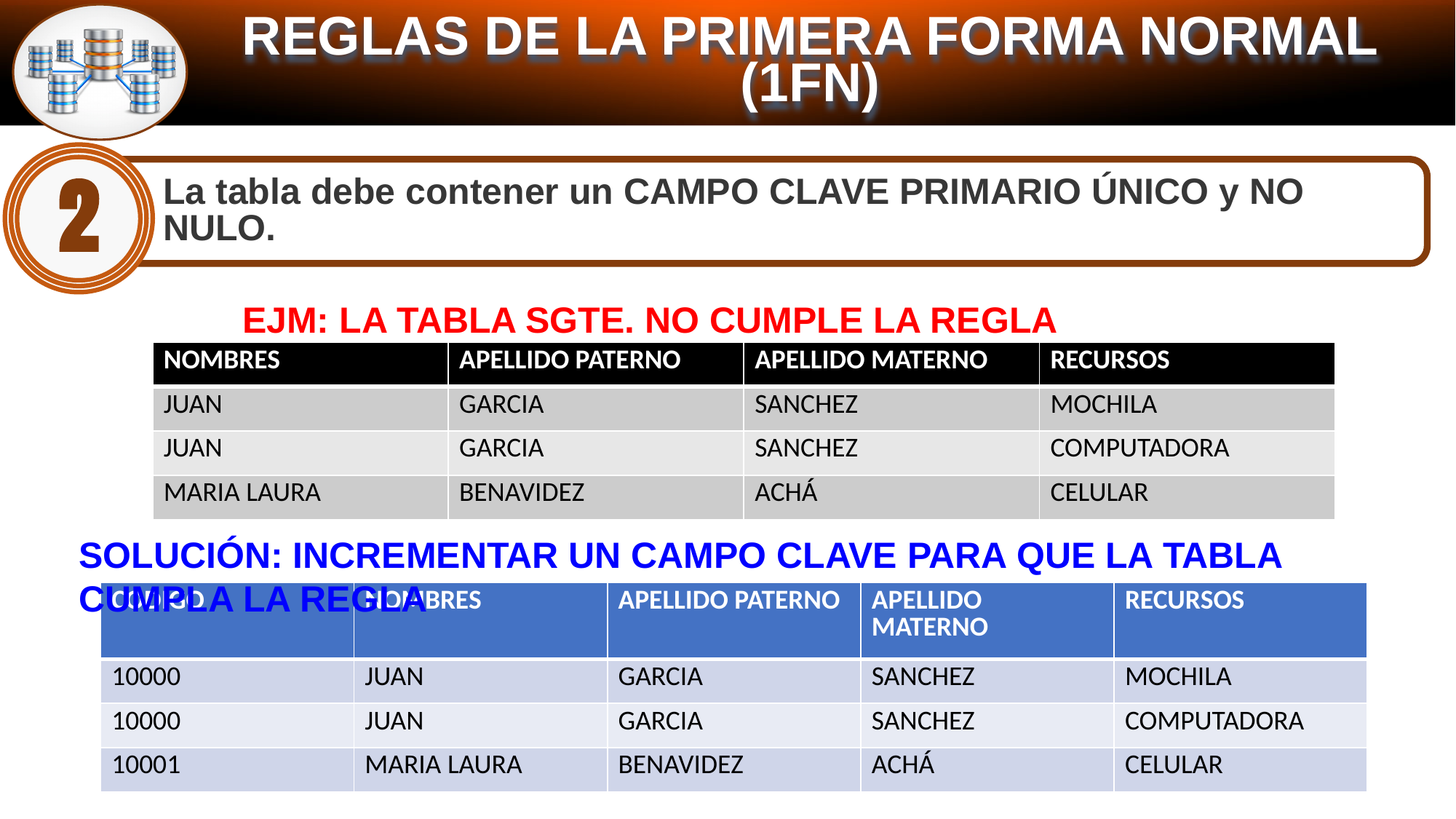

REGLAS DE LA PRIMERA FORMA NORMAL (1FN)

2
La tabla debe contener un CAMPO CLAVE PRIMARIO ÚNICO y NO NULO.
EJM: LA TABLA SGTE. NO CUMPLE LA REGLA
| NOMBRES | APELLIDO PATERNO | APELLIDO MATERNO | RECURSOS |
| --- | --- | --- | --- |
| JUAN | GARCIA | SANCHEZ | MOCHILA |
| JUAN | GARCIA | SANCHEZ | COMPUTADORA |
| MARIA LAURA | BENAVIDEZ | ACHÁ | CELULAR |
SOLUCIÓN: INCREMENTAR UN CAMPO CLAVE PARA QUE LA TABLA CUMPLA LA REGLA
| CODIGO | NOMBRES | APELLIDO PATERNO | APELLIDO MATERNO | RECURSOS |
| --- | --- | --- | --- | --- |
| 10000 | JUAN | GARCIA | SANCHEZ | MOCHILA |
| 10000 | JUAN | GARCIA | SANCHEZ | COMPUTADORA |
| 10001 | MARIA LAURA | BENAVIDEZ | ACHÁ | CELULAR |